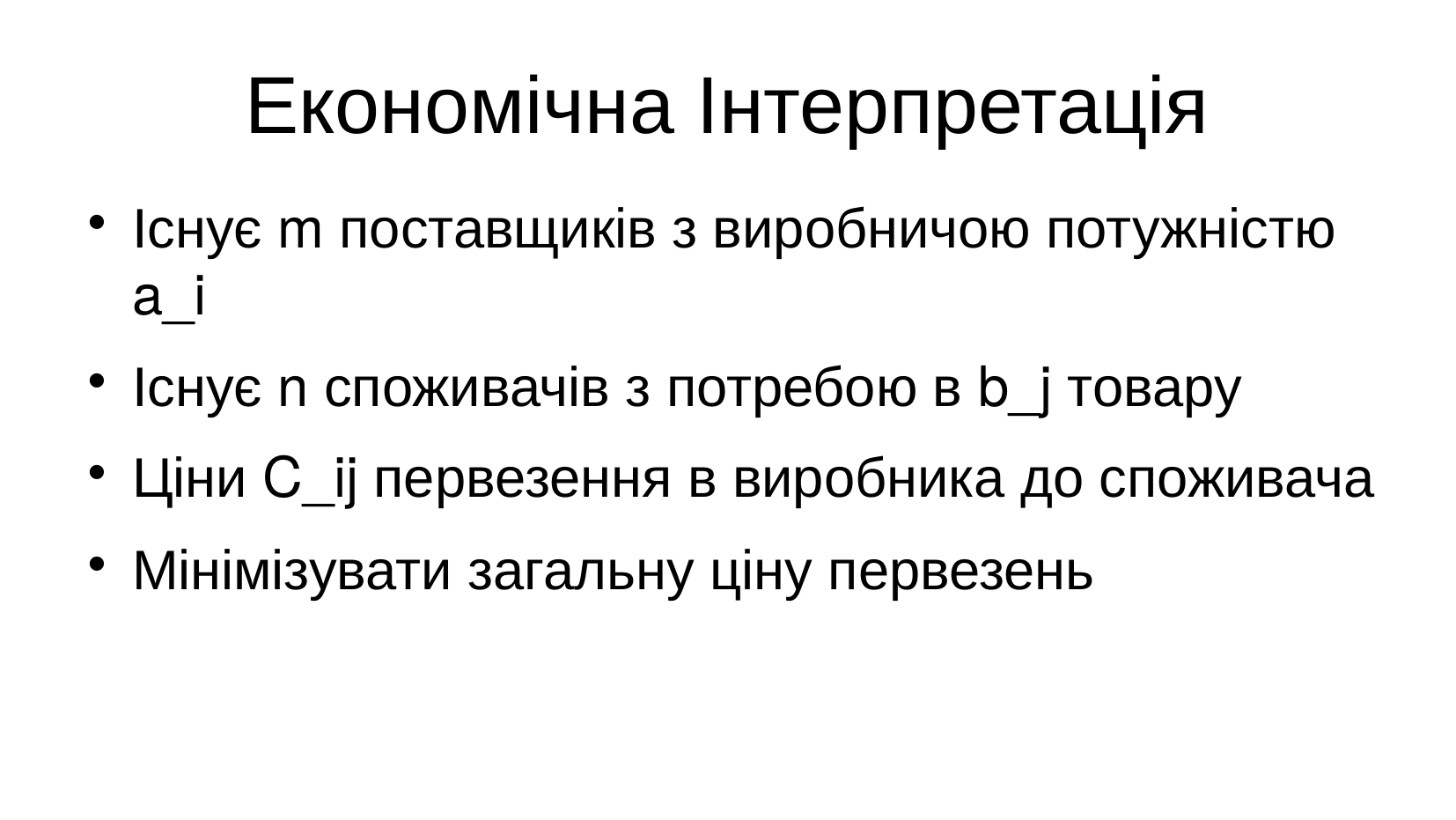

# Економічна Інтерпретація
Існує m поставщиків з виробничою потужністю a_i
Існує n споживачів з потребою в b_j товару
Ціни C_ij первезення в виробника до споживача
Мінімізувати загальну ціну первезень